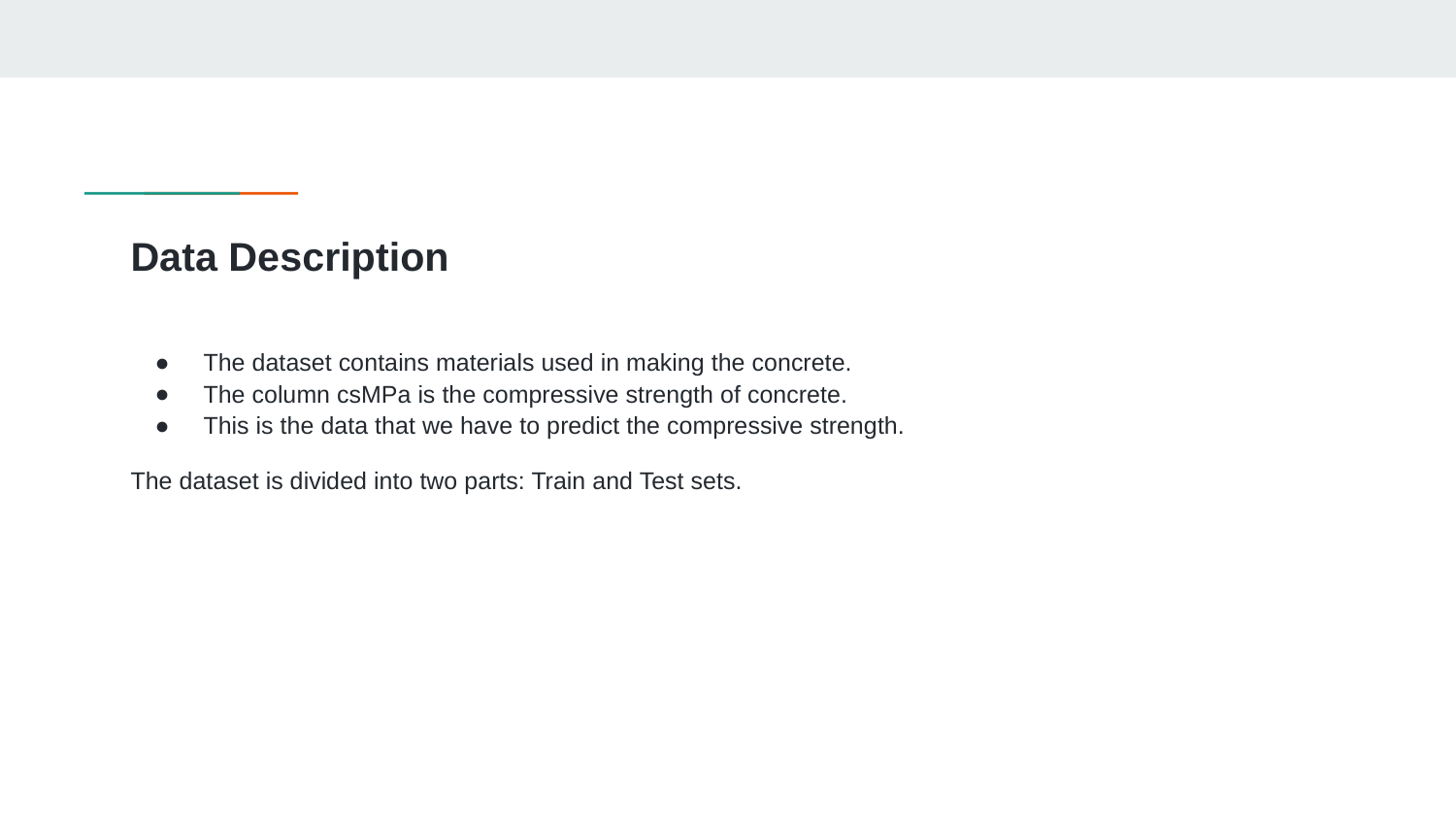

# Data Description

The dataset contains materials used in making the concrete.
The column csMPa is the compressive strength of concrete.
This is the data that we have to predict the compressive strength.
The dataset is divided into two parts: Train and Test sets.